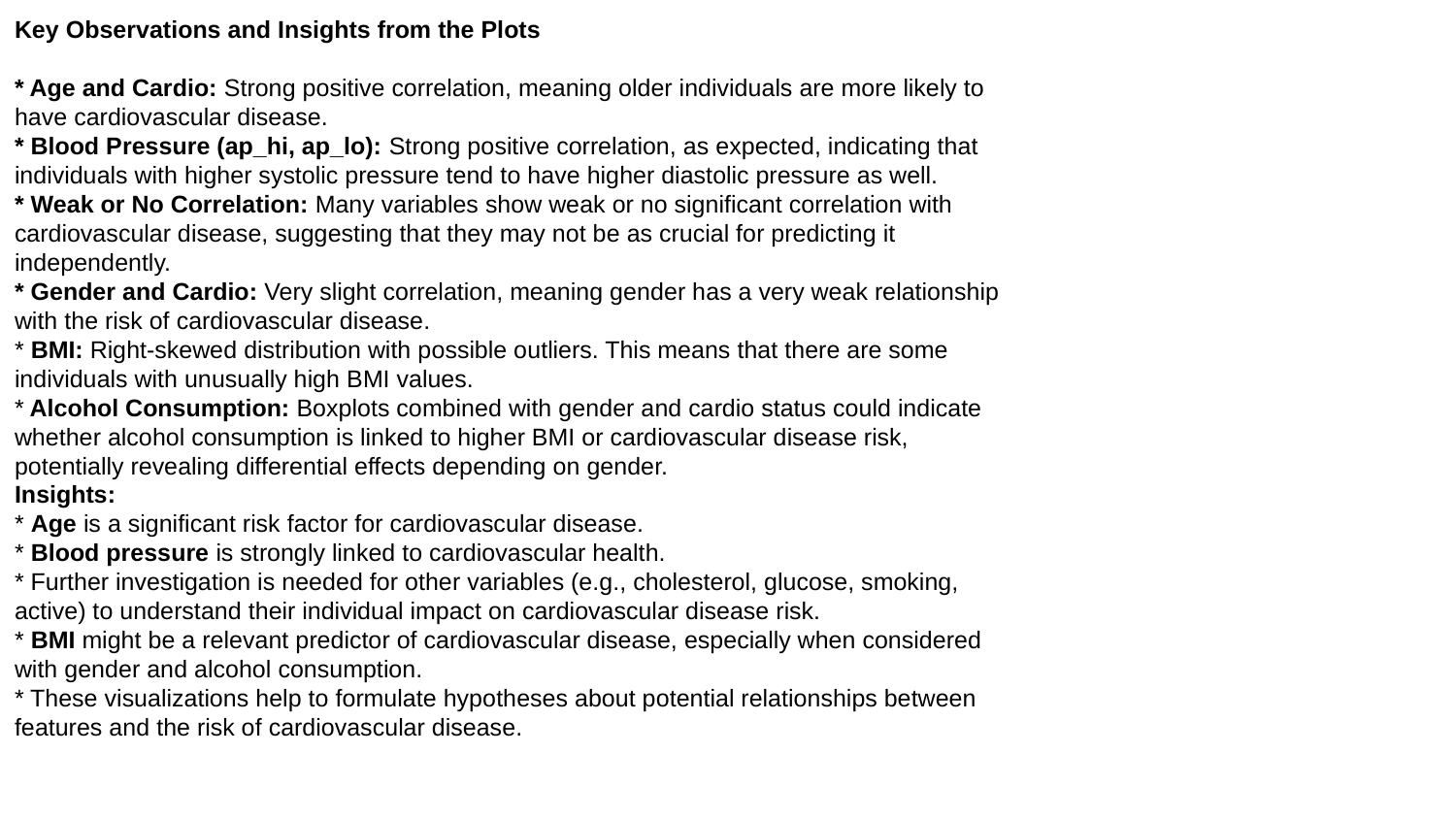

Key Observations and Insights from the Plots

* Age and Cardio: Strong positive correlation, meaning older individuals are more likely to have cardiovascular disease.
* Blood Pressure (ap_hi, ap_lo): Strong positive correlation, as expected, indicating that individuals with higher systolic pressure tend to have higher diastolic pressure as well.
* Weak or No Correlation: Many variables show weak or no significant correlation with cardiovascular disease, suggesting that they may not be as crucial for predicting it independently.
* Gender and Cardio: Very slight correlation, meaning gender has a very weak relationship with the risk of cardiovascular disease.
* BMI: Right-skewed distribution with possible outliers. This means that there are some individuals with unusually high BMI values.
* Alcohol Consumption: Boxplots combined with gender and cardio status could indicate whether alcohol consumption is linked to higher BMI or cardiovascular disease risk, potentially revealing differential effects depending on gender.
Insights:
* Age is a significant risk factor for cardiovascular disease.
* Blood pressure is strongly linked to cardiovascular health.
* Further investigation is needed for other variables (e.g., cholesterol, glucose, smoking, active) to understand their individual impact on cardiovascular disease risk.
* BMI might be a relevant predictor of cardiovascular disease, especially when considered with gender and alcohol consumption.
* These visualizations help to formulate hypotheses about potential relationships between features and the risk of cardiovascular disease.